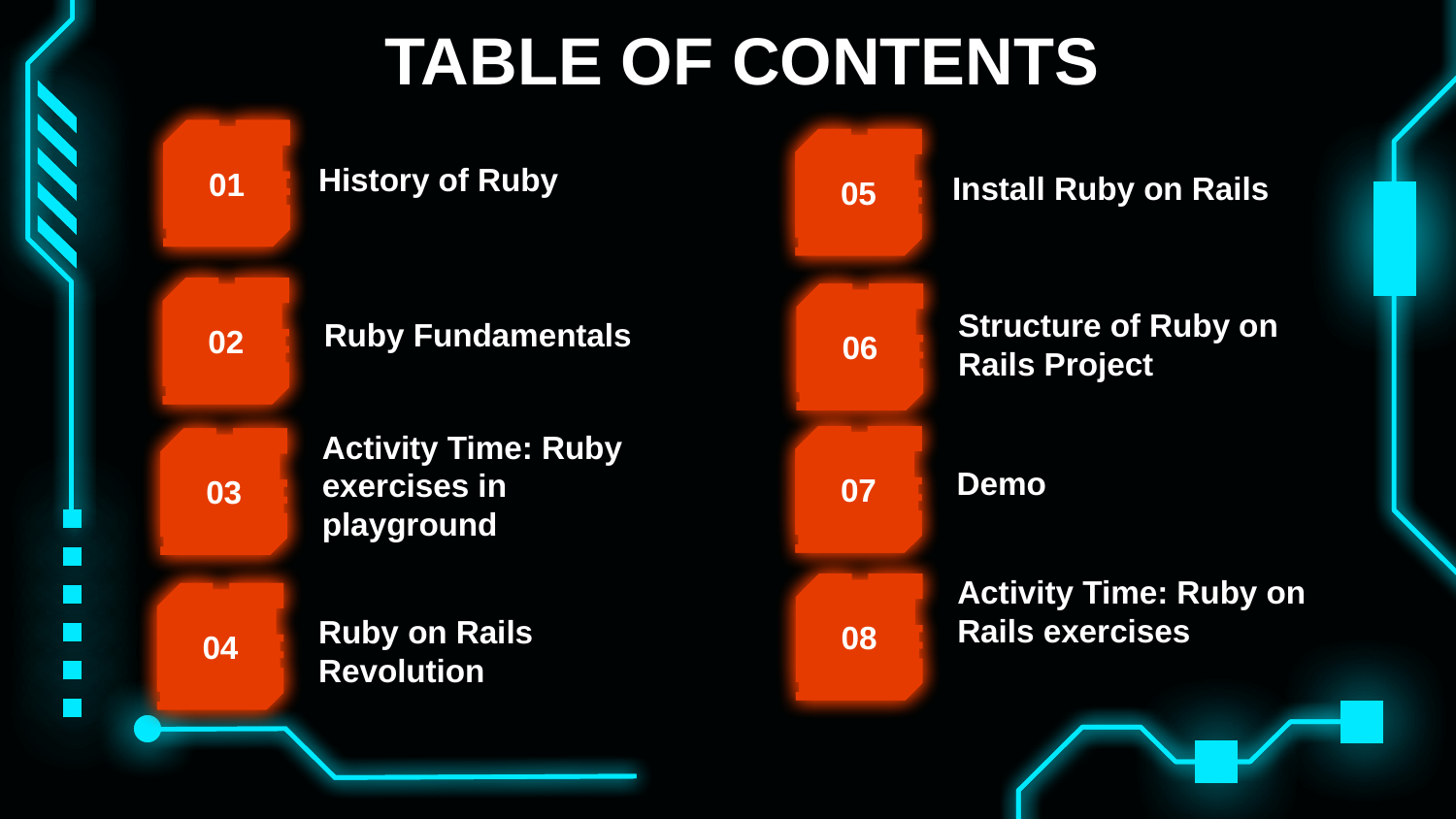

# TABLE OF CONTENTS

Install Ruby on Rails
01
05
History of Ruby

Structure of Ruby on Rails Project

Ruby Fundamentals

02
06

Demo

Activity Time: Ruby exercises in playground

07
03
Activity Time: Ruby on Rails exercises

08
04
Ruby on Rails Revolution